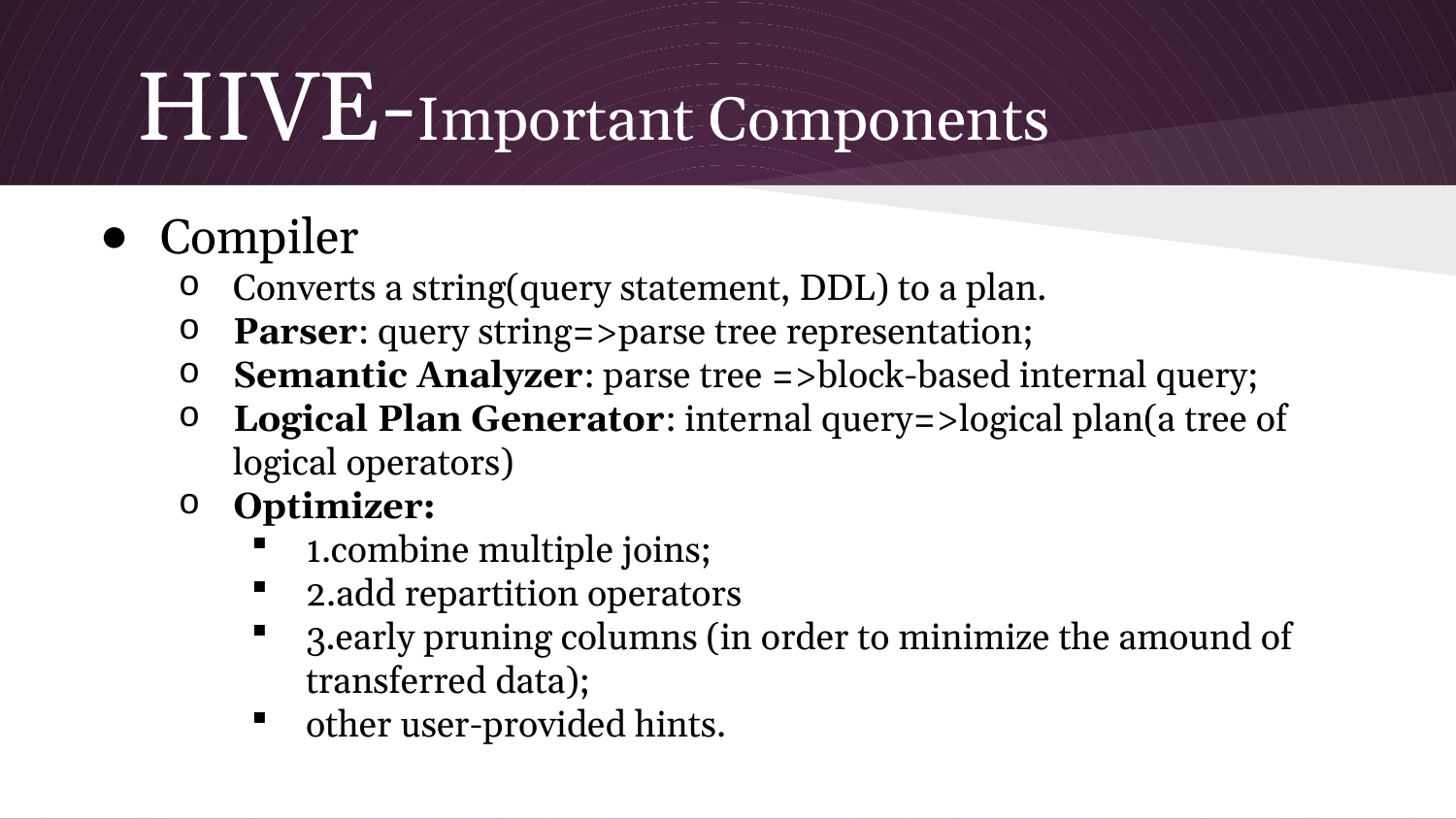

# HIVE-Important Components
Compiler
Converts a string(query statement, DDL) to a plan.
Parser: query string=>parse tree representation;
Semantic Analyzer: parse tree =>block-based internal query;
Logical Plan Generator: internal query=>logical plan(a tree of logical operators)
Optimizer:
1.combine multiple joins;
2.add repartition operators
3.early pruning columns (in order to minimize the amound of transferred data);
other user-provided hints.